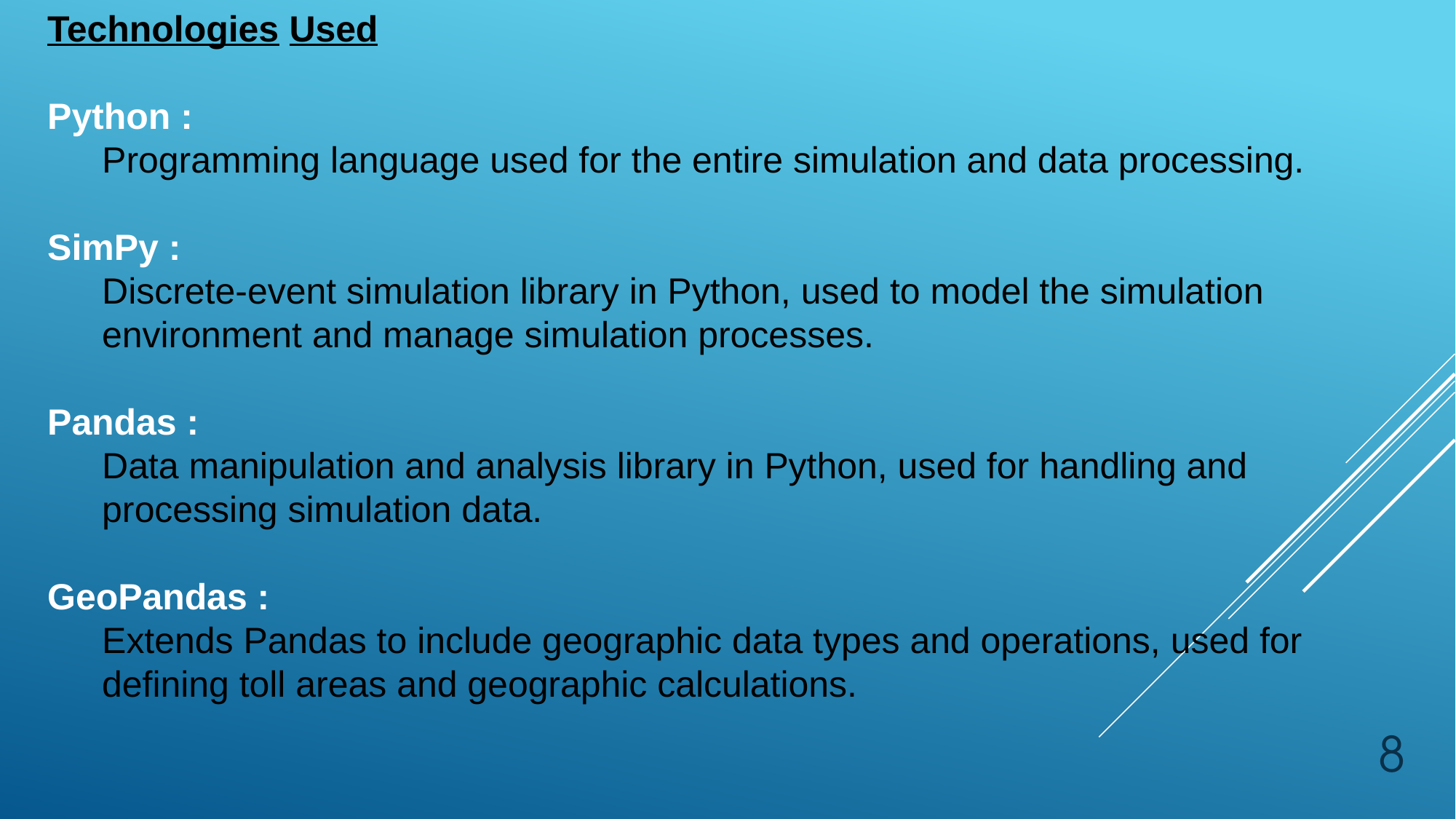

Technologies Used

Python :
Programming language used for the entire simulation and data processing.

SimPy :
Discrete-event simulation library in Python, used to model the simulation environment and manage simulation processes.

Pandas :
Data manipulation and analysis library in Python, used for handling and processing simulation data.

GeoPandas :
Extends Pandas to include geographic data types and operations, used for defining toll areas and geographic calculations.

8